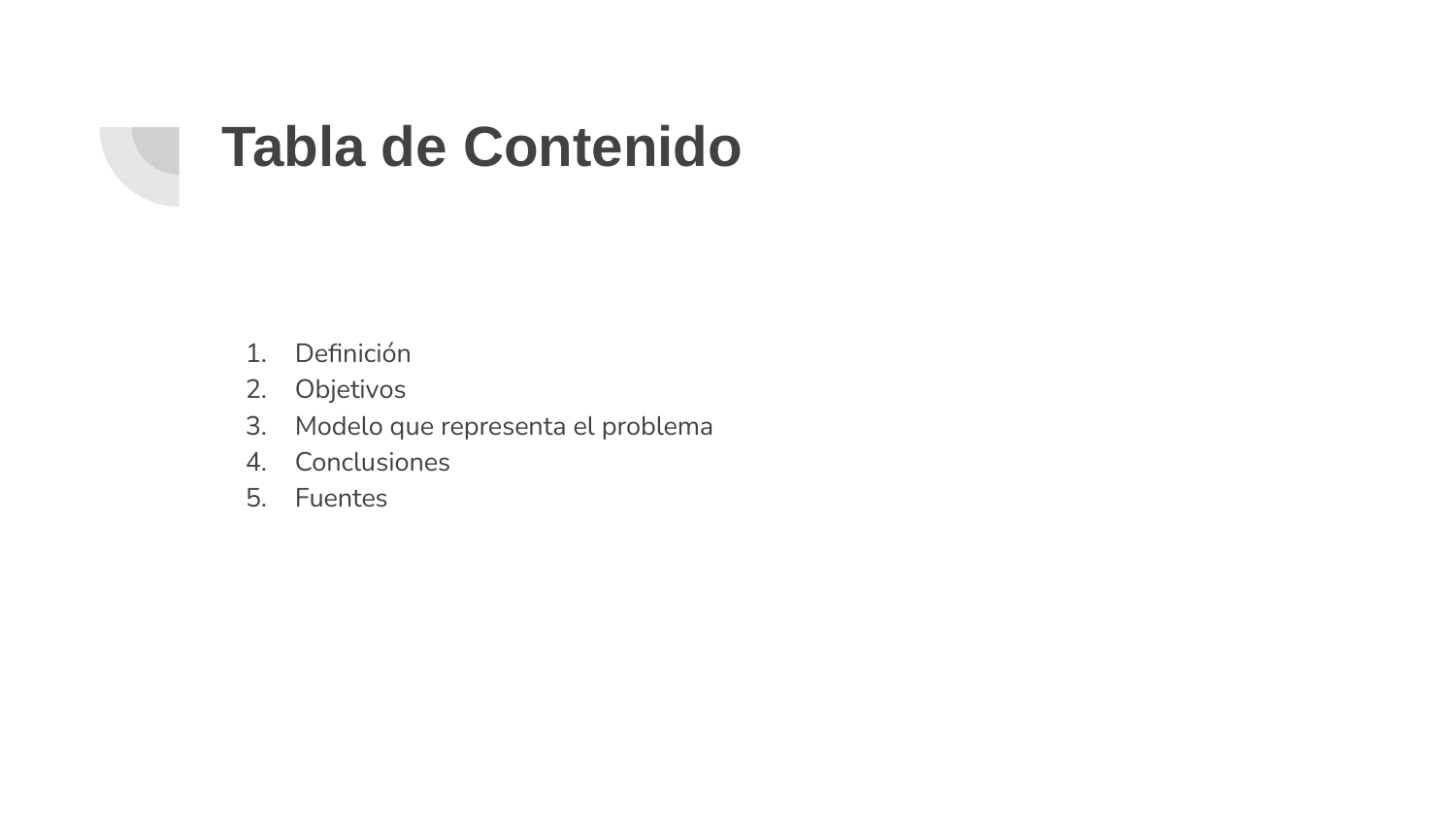

# Tabla de Contenido
Definición
Objetivos
Modelo que representa el problema
Conclusiones
Fuentes